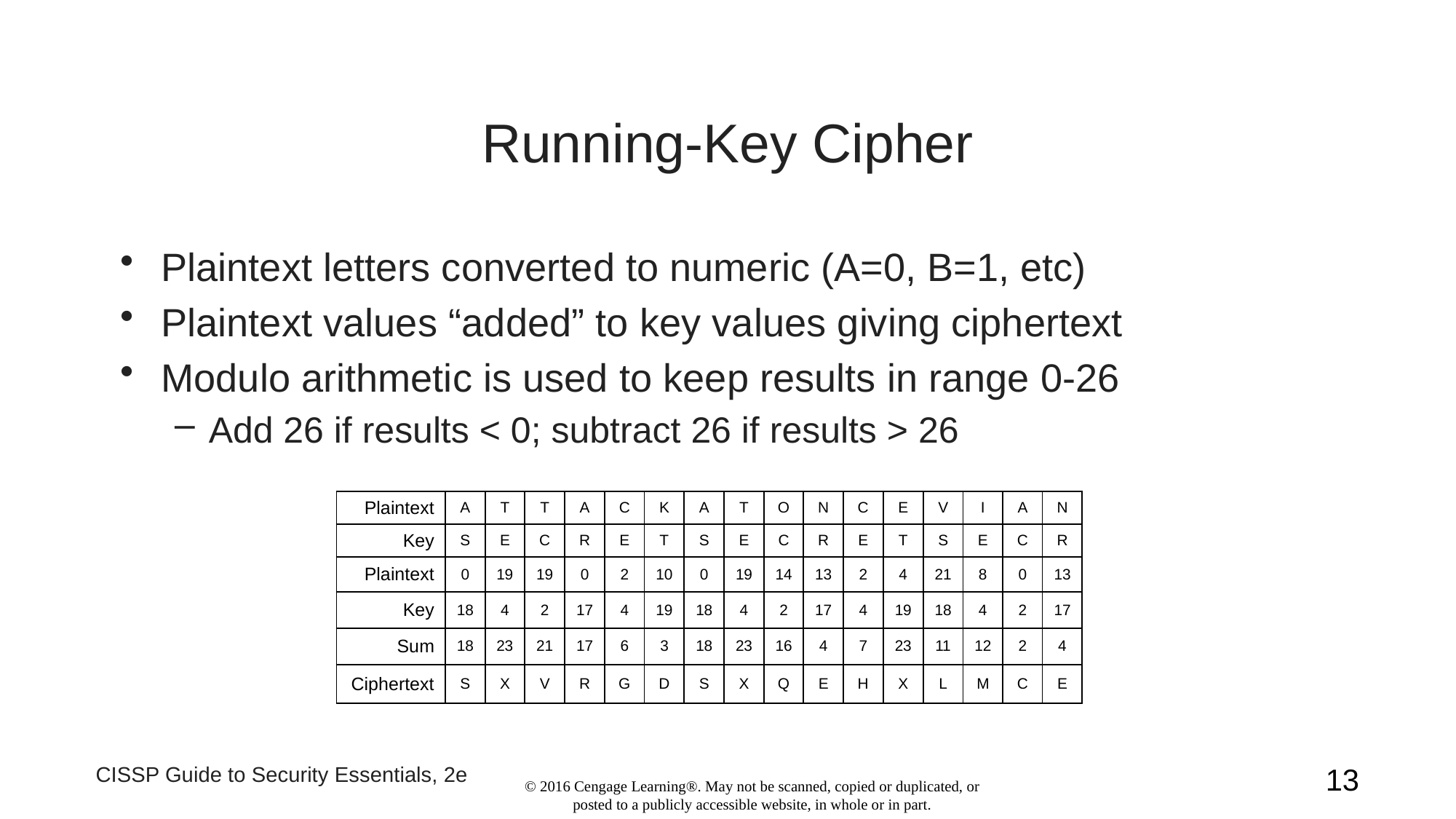

# Running-Key Cipher
Plaintext letters converted to numeric (A=0, B=1, etc)
Plaintext values “added” to key values giving ciphertext
Modulo arithmetic is used to keep results in range 0-26
Add 26 if results < 0; subtract 26 if results > 26
| Plaintext | A | T | T | A | C | K | A | T | O | N | C | E | V | I | A | N |
| --- | --- | --- | --- | --- | --- | --- | --- | --- | --- | --- | --- | --- | --- | --- | --- | --- |
| Key | S | E | C | R | E | T | S | E | C | R | E | T | S | E | C | R |
| Plaintext | 0 | 19 | 19 | 0 | 2 | 10 | 0 | 19 | 14 | 13 | 2 | 4 | 21 | 8 | 0 | 13 |
| Key | 18 | 4 | 2 | 17 | 4 | 19 | 18 | 4 | 2 | 17 | 4 | 19 | 18 | 4 | 2 | 17 |
| Sum | 18 | 23 | 21 | 17 | 6 | 3 | 18 | 23 | 16 | 4 | 7 | 23 | 11 | 12 | 2 | 4 |
| Ciphertext | S | X | V | R | G | D | S | X | Q | E | H | X | L | M | C | E |
CISSP Guide to Security Essentials, 2e
13
© 2016 Cengage Learning®. May not be scanned, copied or duplicated, or posted to a publicly accessible website, in whole or in part.